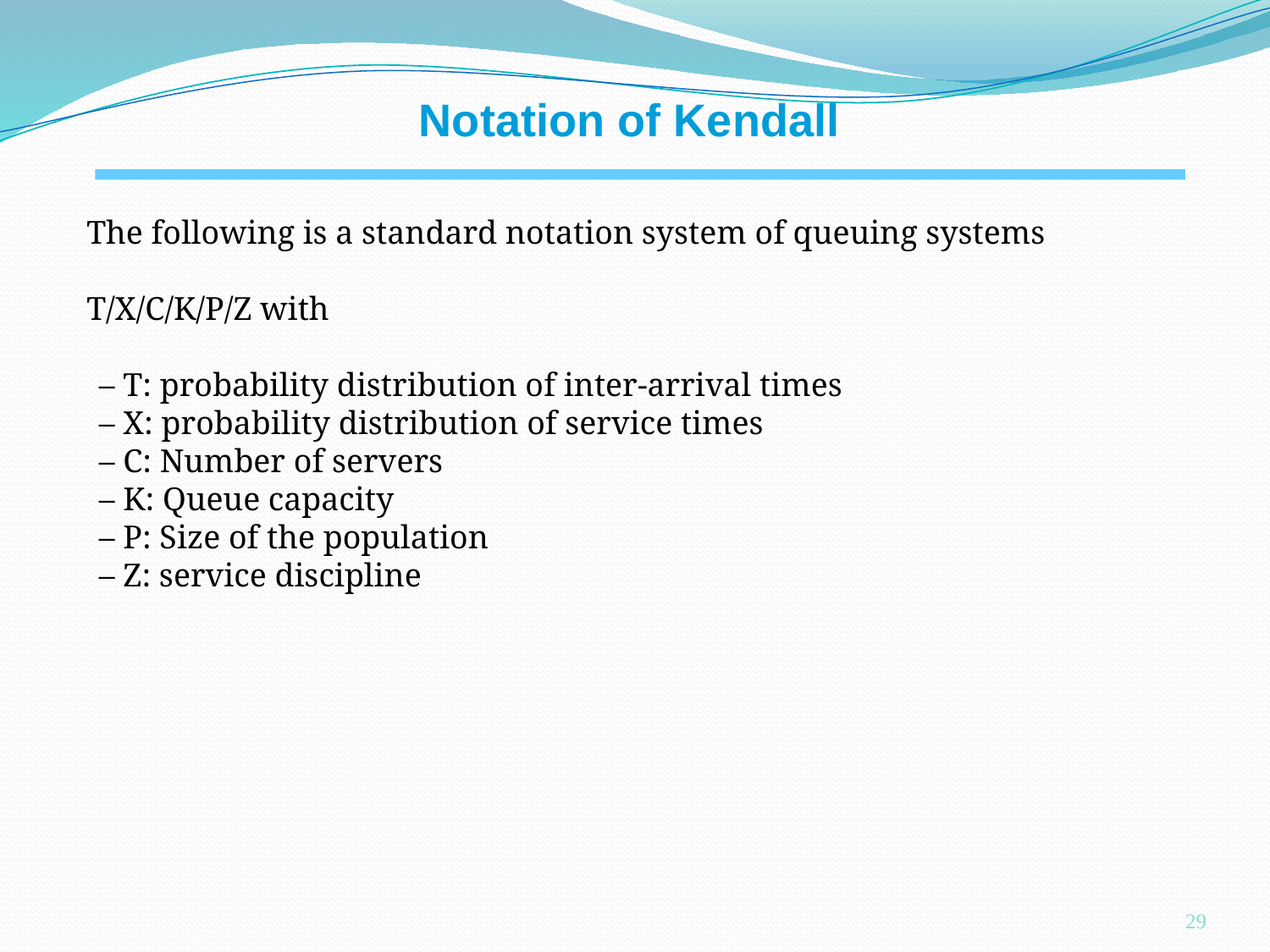

Notation of Kendall

The following is a standard notation system of queuing systems

T/X/C/K/P/Z with

– T: probability distribution of inter-arrival times
– X: probability distribution of service times
– C: Number of servers
– K: Queue capacity
– P: Size of the population
– Z: service discipline
29